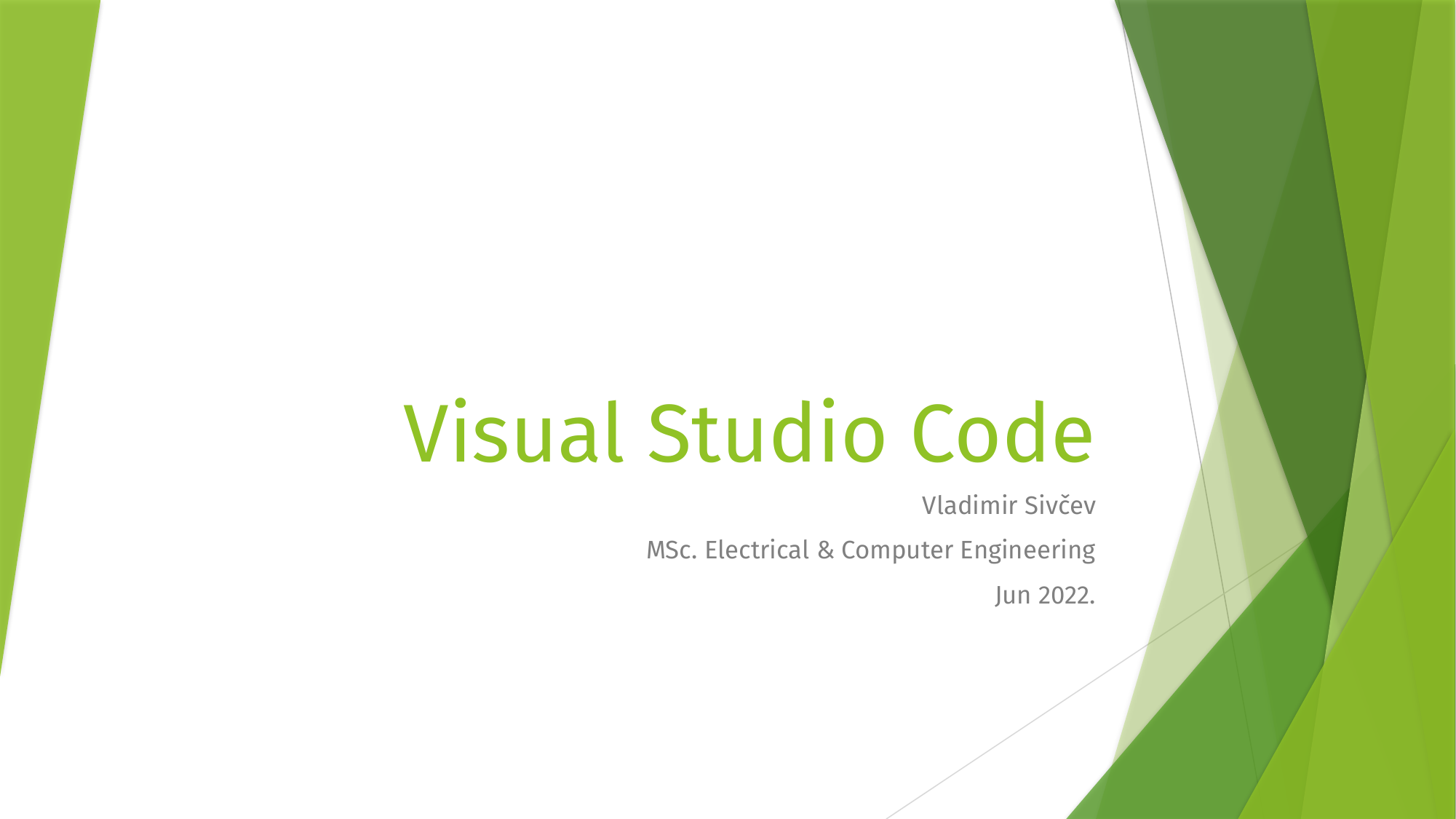

# Visual Studio Code
Vladimir Sivčev
MSc. Electrical & Computer Engineering
Jun 2022.